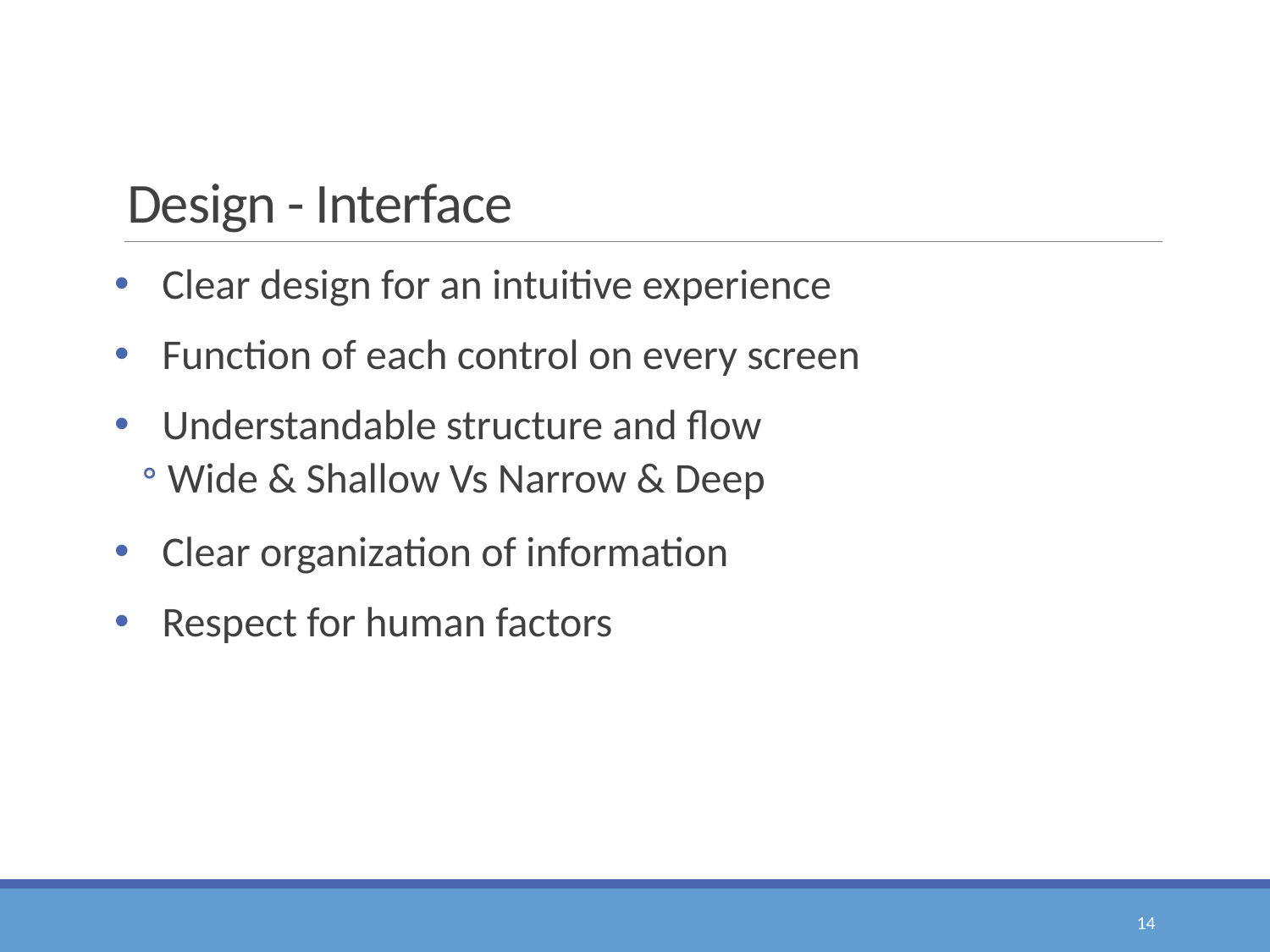

# Design - Interface
Clear design for an intuitive experience
Function of each control on every screen
Understandable structure and flow
Wide & Shallow Vs Narrow & Deep
Clear organization of information
Respect for human factors

14